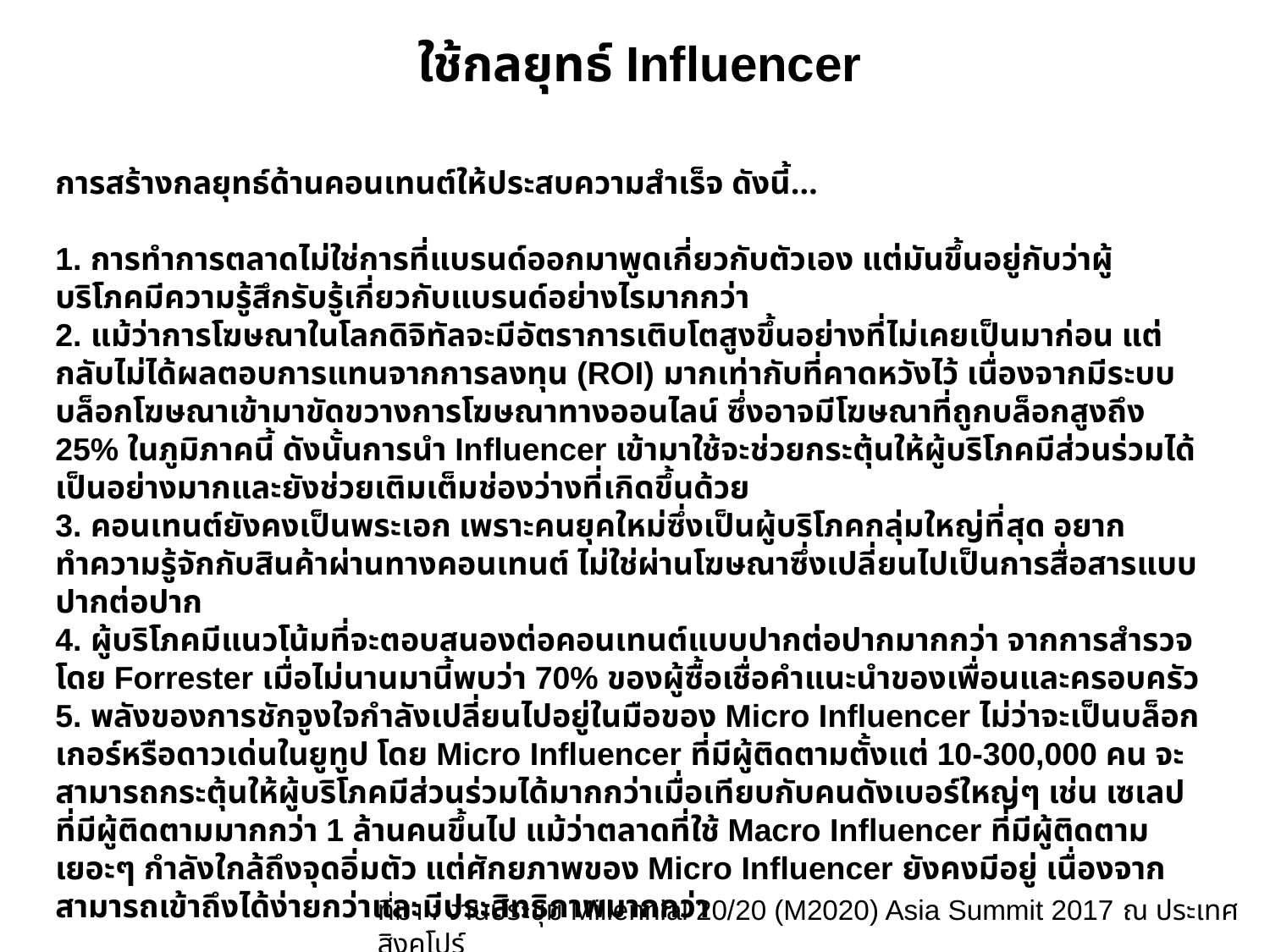

ใช้กลยุทธ์ Influencer
การสร้างกลยุทธ์ด้านคอนเทนต์ให้ประสบความสำเร็จ ดังนี้…

1. การทำการตลาดไม่ใช่การที่แบรนด์ออกมาพูดเกี่ยวกับตัวเอง แต่มันขึ้นอยู่กับว่าผู้บริโภคมีความรู้สึกรับรู้เกี่ยวกับแบรนด์อย่างไรมากกว่า
2. แม้ว่าการโฆษณาในโลกดิจิทัลจะมีอัตราการเติบโตสูงขึ้นอย่างที่ไม่เคยเป็นมาก่อน แต่กลับไม่ได้ผลตอบการแทนจากการลงทุน (ROI) มากเท่ากับที่คาดหวังไว้ เนื่องจากมีระบบบล็อกโฆษณาเข้ามาขัดขวางการโฆษณาทางออนไลน์ ซึ่งอาจมีโฆษณาที่ถูกบล็อกสูงถึง 25% ในภูมิภาคนี้ ดังนั้นการนำ Influencer เข้ามาใช้จะช่วยกระตุ้นให้ผู้บริโภคมีส่วนร่วมได้เป็นอย่างมากและยังช่วยเติมเต็มช่องว่างที่เกิดขึ้นด้วย
3. คอนเทนต์ยังคงเป็นพระเอก เพราะคนยุคใหม่ซึ่งเป็นผู้บริโภคกลุ่มใหญ่ที่สุด อยากทำความรู้จักกับสินค้าผ่านทางคอนเทนต์ ไม่ใช่ผ่านโฆษณาซึ่งเปลี่ยนไปเป็นการสื่อสารแบบปากต่อปาก
4. ผู้บริโภคมีแนวโน้มที่จะตอบสนองต่อคอนเทนต์แบบปากต่อปากมากกว่า จากการสำรวจโดย Forrester เมื่อไม่นานมานี้พบว่า 70% ของผู้ซื้อเชื่อคำแนะนำของเพื่อนและครอบครัว
5. พลังของการชักจูงใจกำลังเปลี่ยนไปอยู่ในมือของ Micro Influencer ไม่ว่าจะเป็นบล็อกเกอร์หรือดาวเด่นในยูทูป โดย Micro Influencer ที่มีผู้ติดตามตั้งแต่ 10-300,000 คน จะสามารถกระตุ้นให้ผู้บริโภคมีส่วนร่วมได้มากกว่าเมื่อเทียบกับคนดังเบอร์ใหญ่ๆ เช่น เซเลปที่มีผู้ติดตามมากกว่า 1 ล้านคนขึ้นไป แม้ว่าตลาดที่ใช้ Macro Influencer ที่มีผู้ติดตามเยอะๆ กำลังใกล้ถึงจุดอิ่มตัว แต่ศักยภาพของ Micro Influencer ยังคงมีอยู่ เนื่องจากสามารถเข้าถึงได้ง่ายกว่าและมีประสิทธิภาพมากกว่า
ที่มา : งานประชุม Millennial 20/20 (M2020) Asia Summit 2017 ณ ประเทศสิงคโปร์